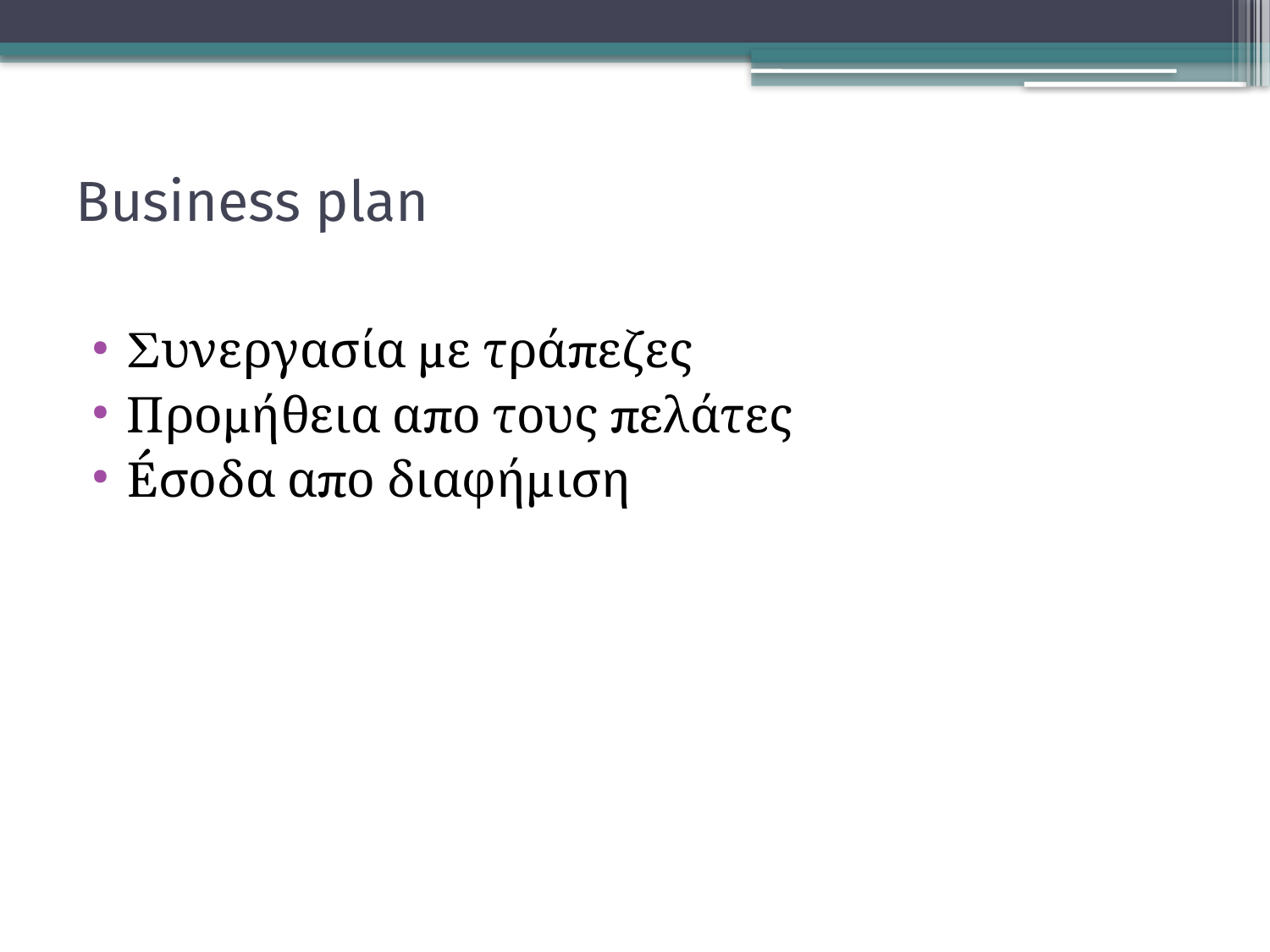

# Business plan
Συνεργασία με τράπεζες
Προμήθεια απο τους πελάτες
Έσοδα απο διαφήμιση